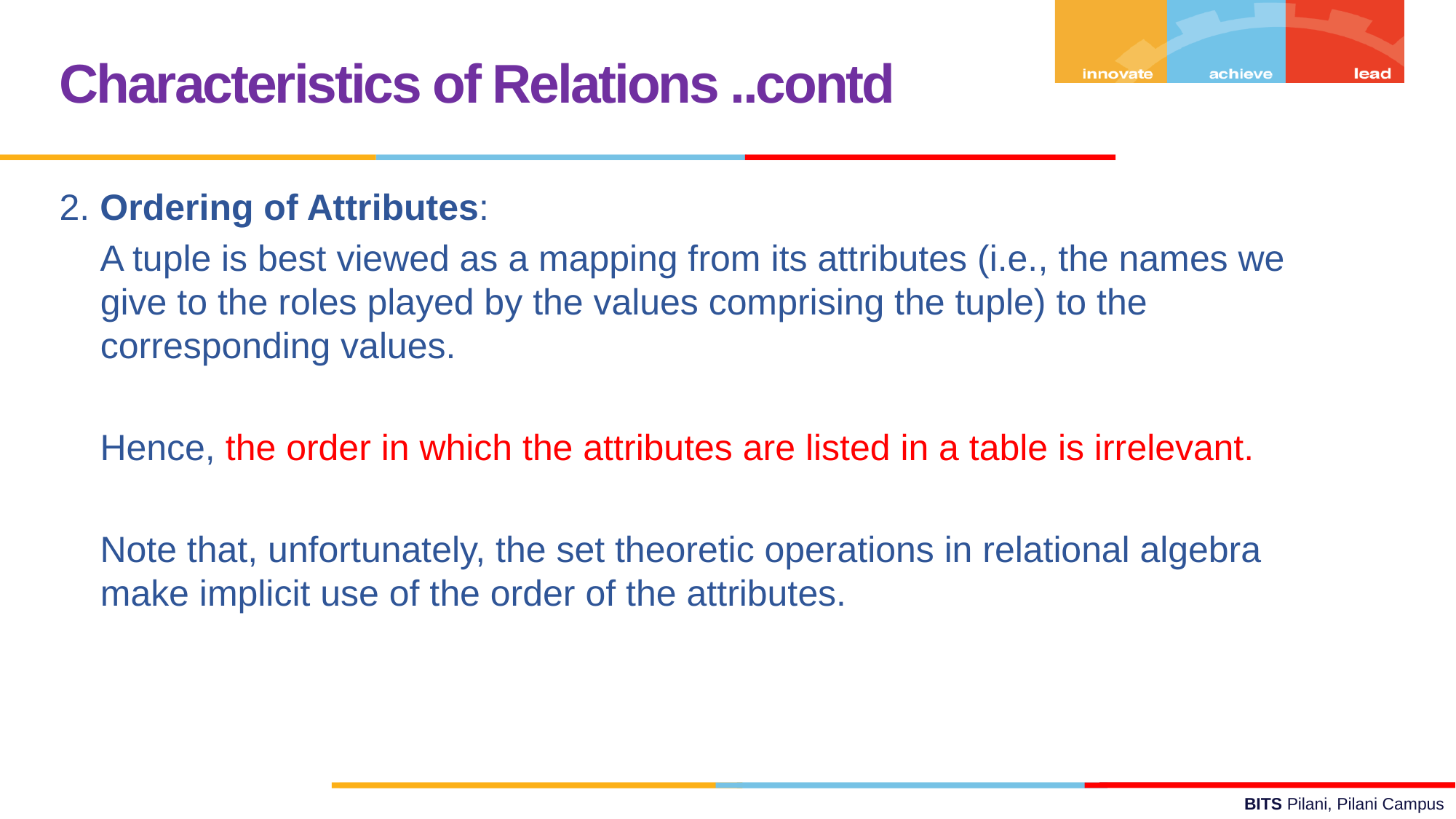

Characteristics of Relations ..contd
2. Ordering of Attributes:
    A tuple is best viewed as a mapping from its attributes (i.e., the names we give to the roles played by the values comprising the tuple) to the corresponding values.

    Hence, the order in which the attributes are listed in a table is irrelevant.

    Note that, unfortunately, the set theoretic operations in relational algebra make implicit use of the order of the attributes.